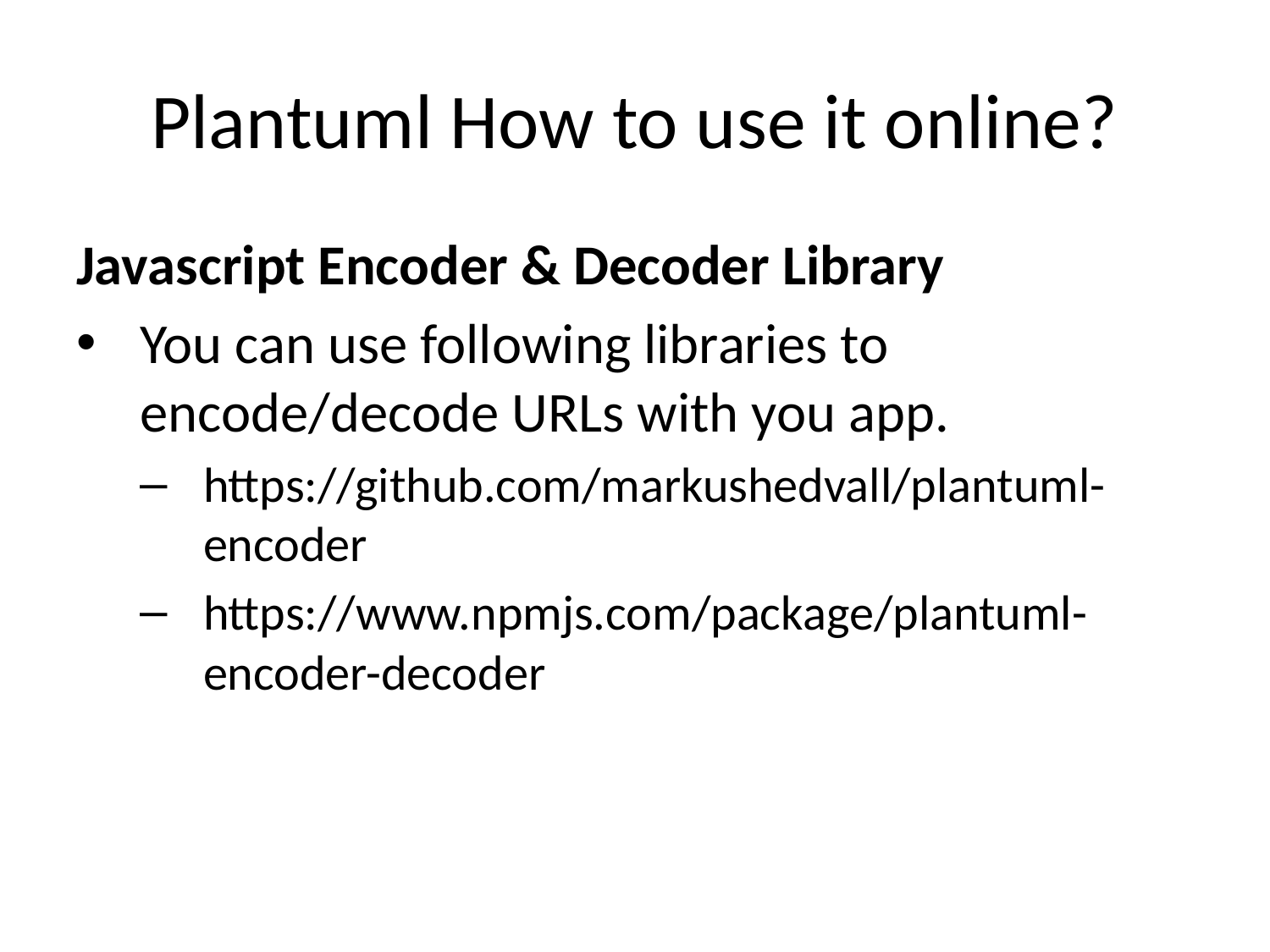

# Plantuml How to use it online?
Javascript Encoder & Decoder Library
You can use following libraries to encode/decode URLs with you app.
https://github.com/markushedvall/plantuml-encoder
https://www.npmjs.com/package/plantuml-encoder-decoder